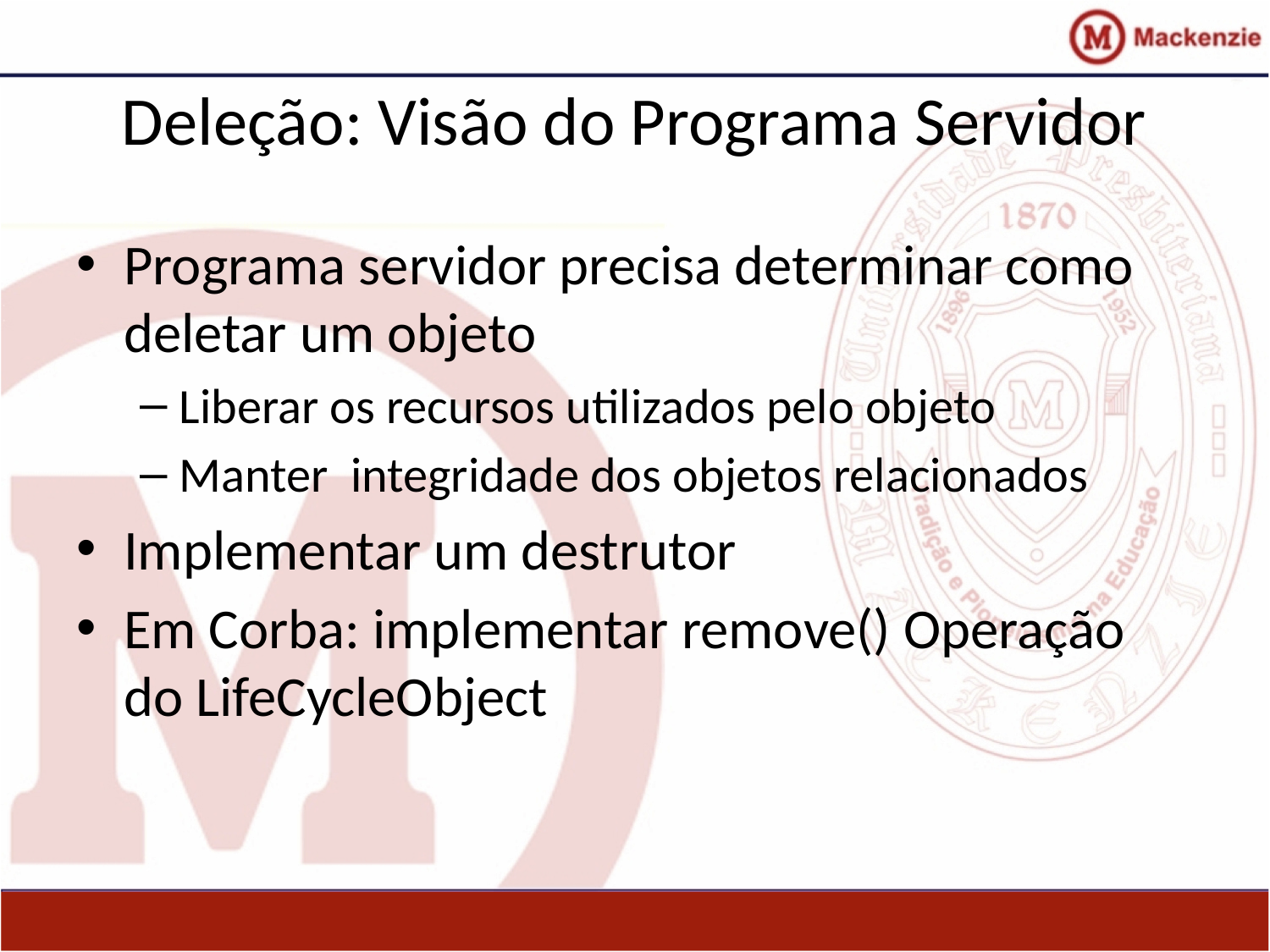

# Deleção: Visão do Programa Servidor
Programa servidor precisa determinar como deletar um objeto
Liberar os recursos utilizados pelo objeto
Manter  integridade dos objetos relacionados
Implementar um destrutor
Em Corba: implementar remove() Operação do LifeCycleObject